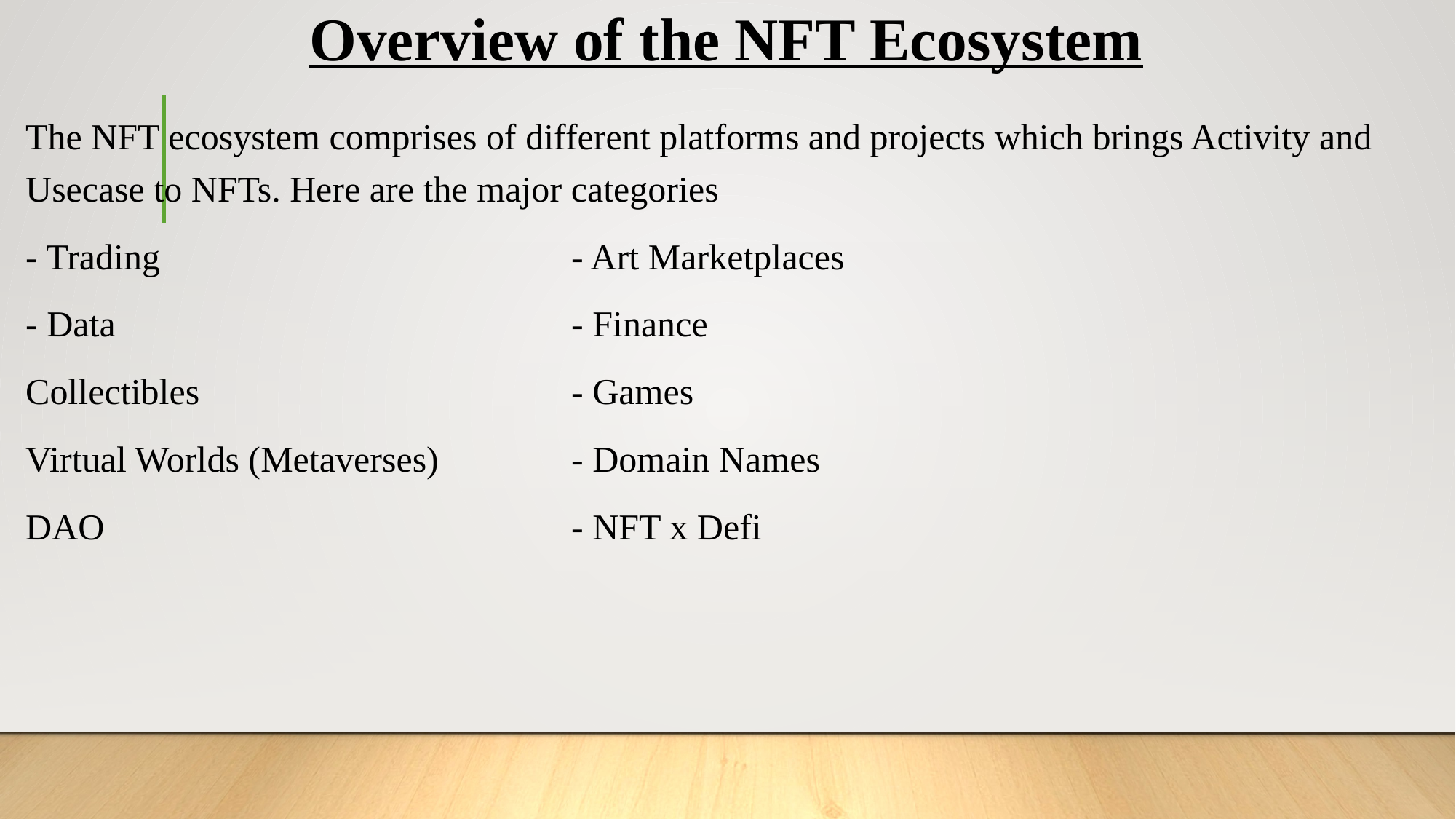

# Overview of the NFT Ecosystem
The NFT ecosystem comprises of different platforms and projects which brings Activity and Usecase to NFTs. Here are the major categories
- Trading 				- Art Marketplaces
- Data					- Finance
Collectibles				- Games
Virtual Worlds (Metaverses)		- Domain Names
DAO					- NFT x Defi